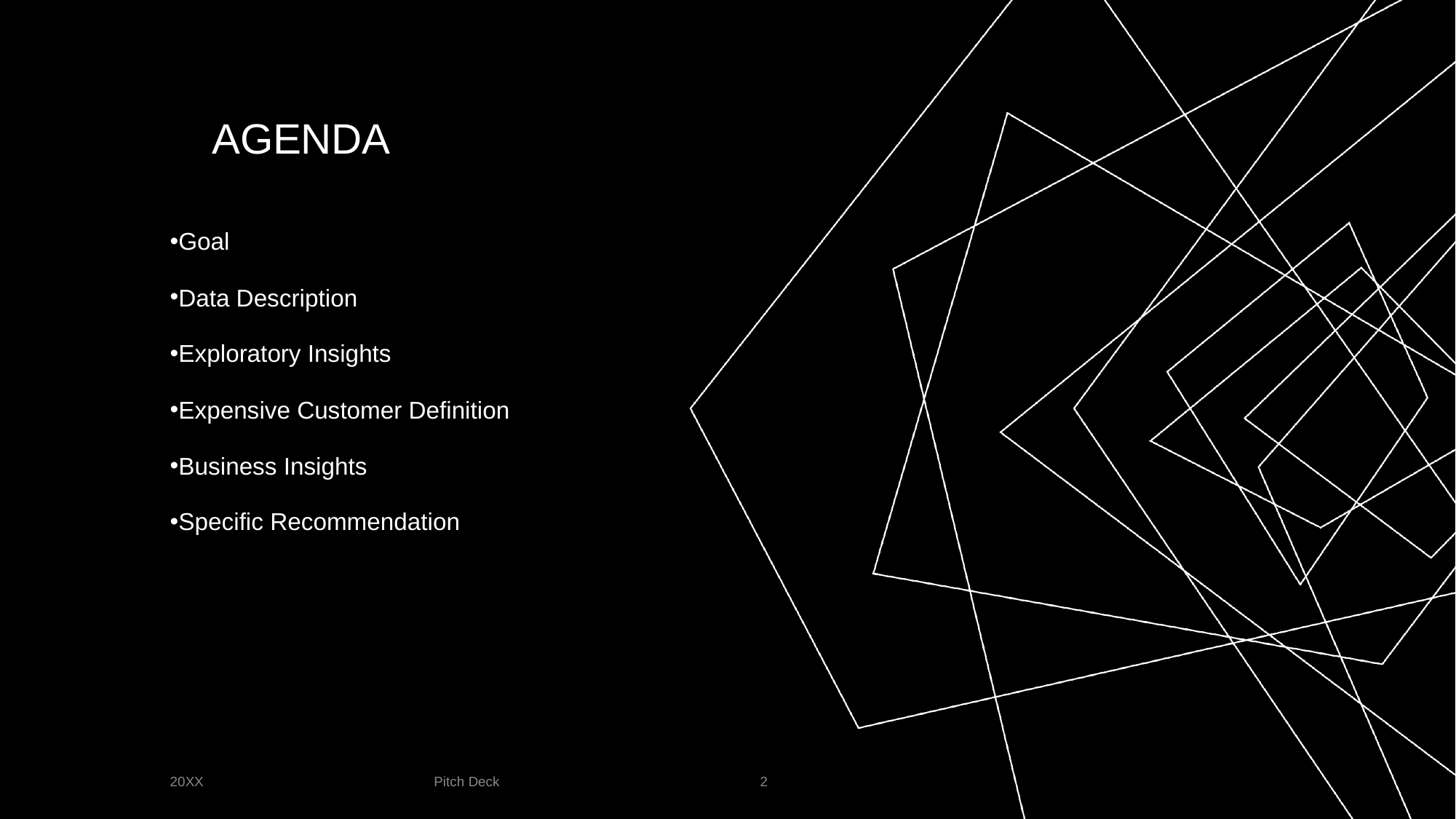

# AGENDA
Goal
Data Description
Exploratory Insights
Expensive Customer Definition
Business Insights
Specific Recommendation
Pitch Deck
20XX
2